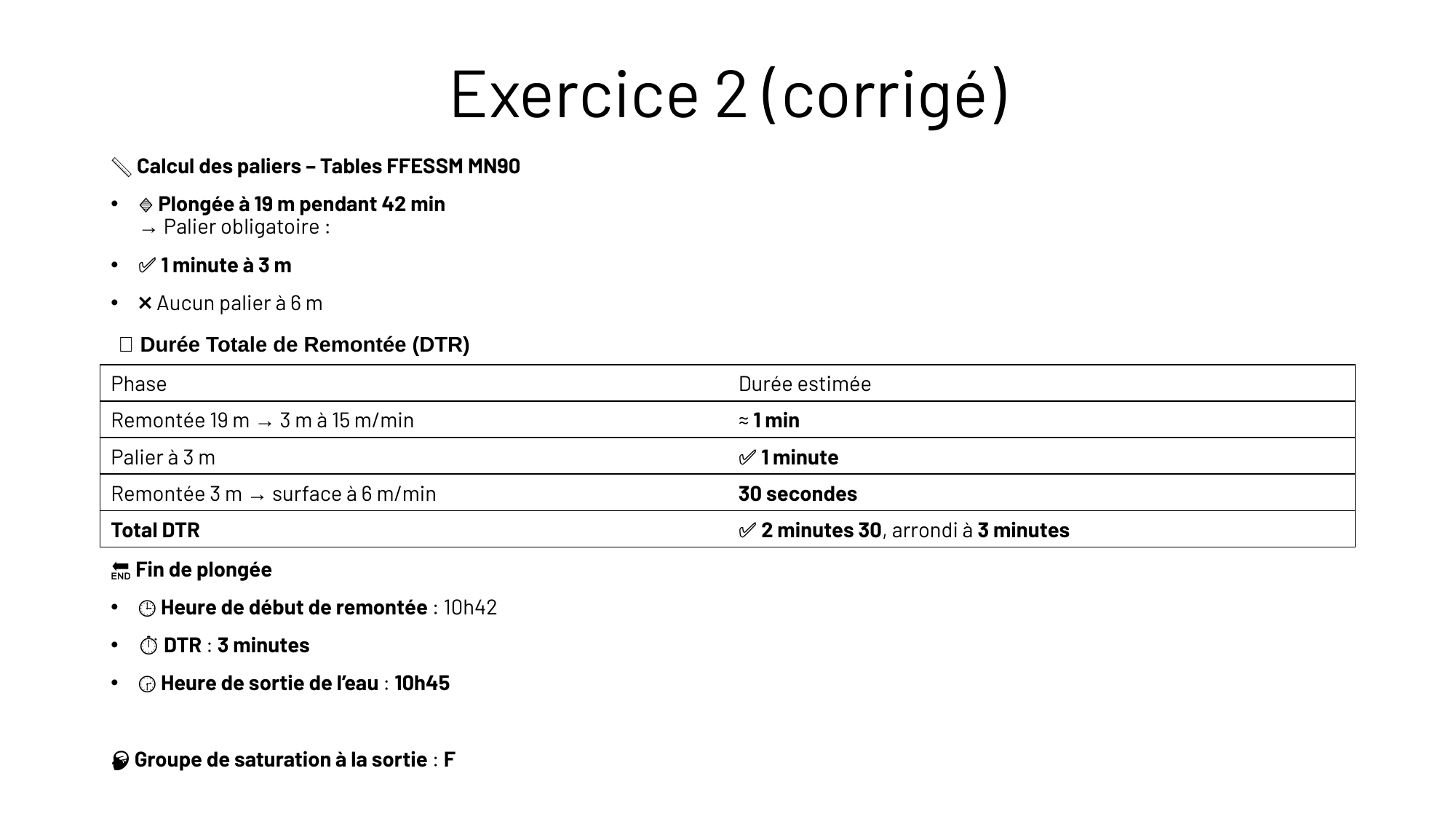

# Exercice 2 (corrigé)
📏 Calcul des paliers – Tables FFESSM MN90
🔹 Plongée à 19 m pendant 42 min
→ Palier obligatoire :
✅ 1 minute à 3 m
❌ Aucun palier à 6 m

🔚 Fin de plongée
🕒 Heure de début de remontée : 10h42
⏱ DTR : 3 minutes
🕝 Heure de sortie de l’eau : 10h45

🧠 Groupe de saturation à la sortie : F

🧮 Durée Totale de Remontée (DTR)

| Phase | Durée estimée |
| --- | --- |
| Remontée 19 m → 3 m à 15 m/min | ≈ 1 min |
| Palier à 3 m | ✅ 1 minute |
| Remontée 3 m → surface à 6 m/min | 30 secondes |
| Total DTR | ✅ 2 minutes 30, arrondi à 3 minutes |